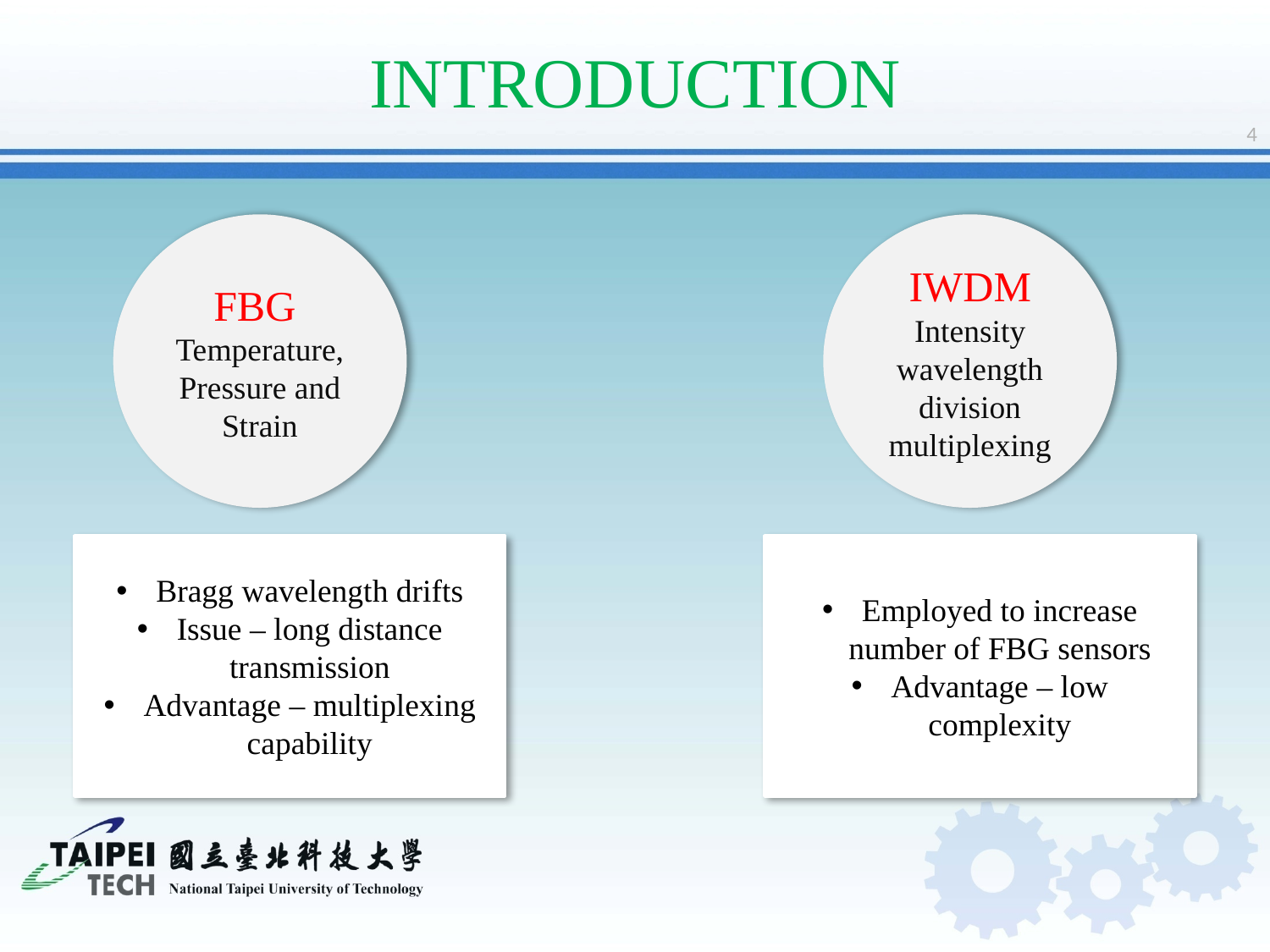

# INTRODUCTION
4

FBG
Temperature, Pressure and Strain
IWDM
Intensity wavelength division multiplexing
Bragg wavelength drifts
Issue – long distance transmission
Advantage – multiplexing capability
Employed to increase number of FBG sensors
Advantage – low complexity